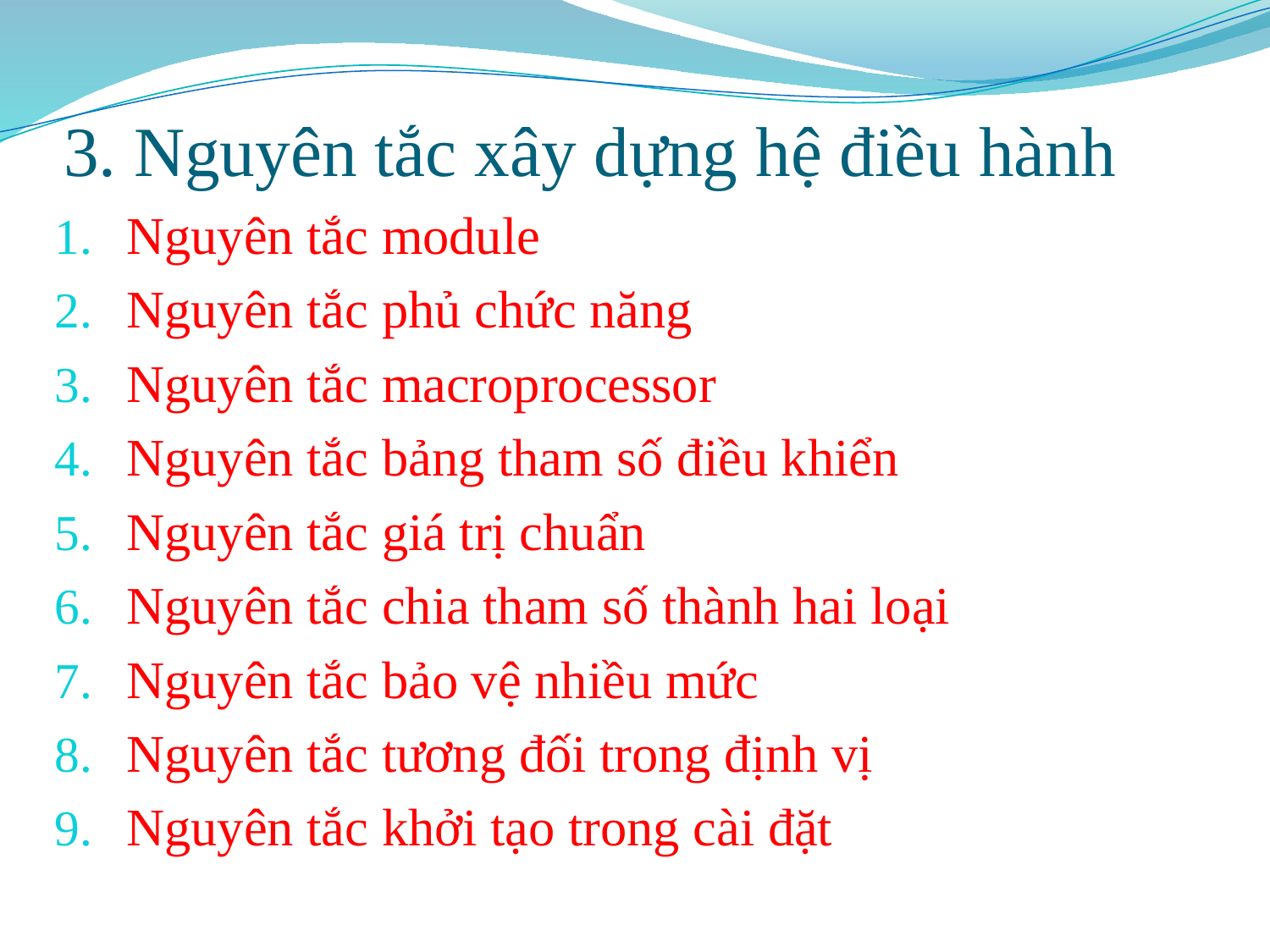

# 3. Nguyên tắc xây dựng hệ điều hành
Nguyên tắc module
Nguyên tắc phủ chức năng
Nguyên tắc macroprocessor
Nguyên tắc bảng tham số điều khiển
Nguyên tắc giá trị chuẩn
Nguyên tắc chia tham số thành hai loại
Nguyên tắc bảo vệ nhiều mức
Nguyên tắc tương đối trong định vị
Nguyên tắc khởi tạo trong cài đặt